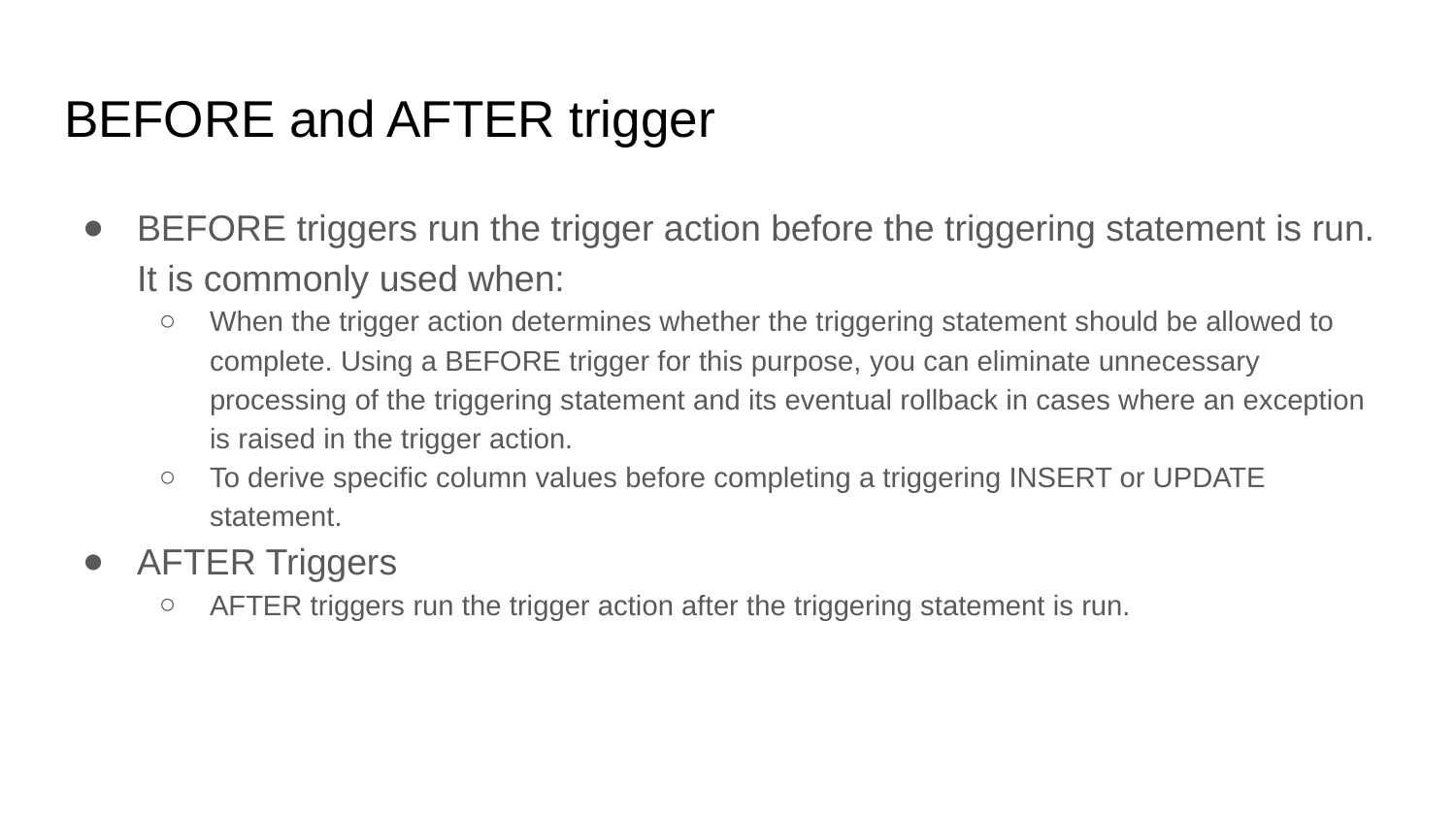

# BEFORE and AFTER trigger
BEFORE triggers run the trigger action before the triggering statement is run. It is commonly used when:
When the trigger action determines whether the triggering statement should be allowed to complete. Using a BEFORE trigger for this purpose, you can eliminate unnecessary processing of the triggering statement and its eventual rollback in cases where an exception is raised in the trigger action.
To derive specific column values before completing a triggering INSERT or UPDATE statement.
AFTER Triggers
AFTER triggers run the trigger action after the triggering statement is run.